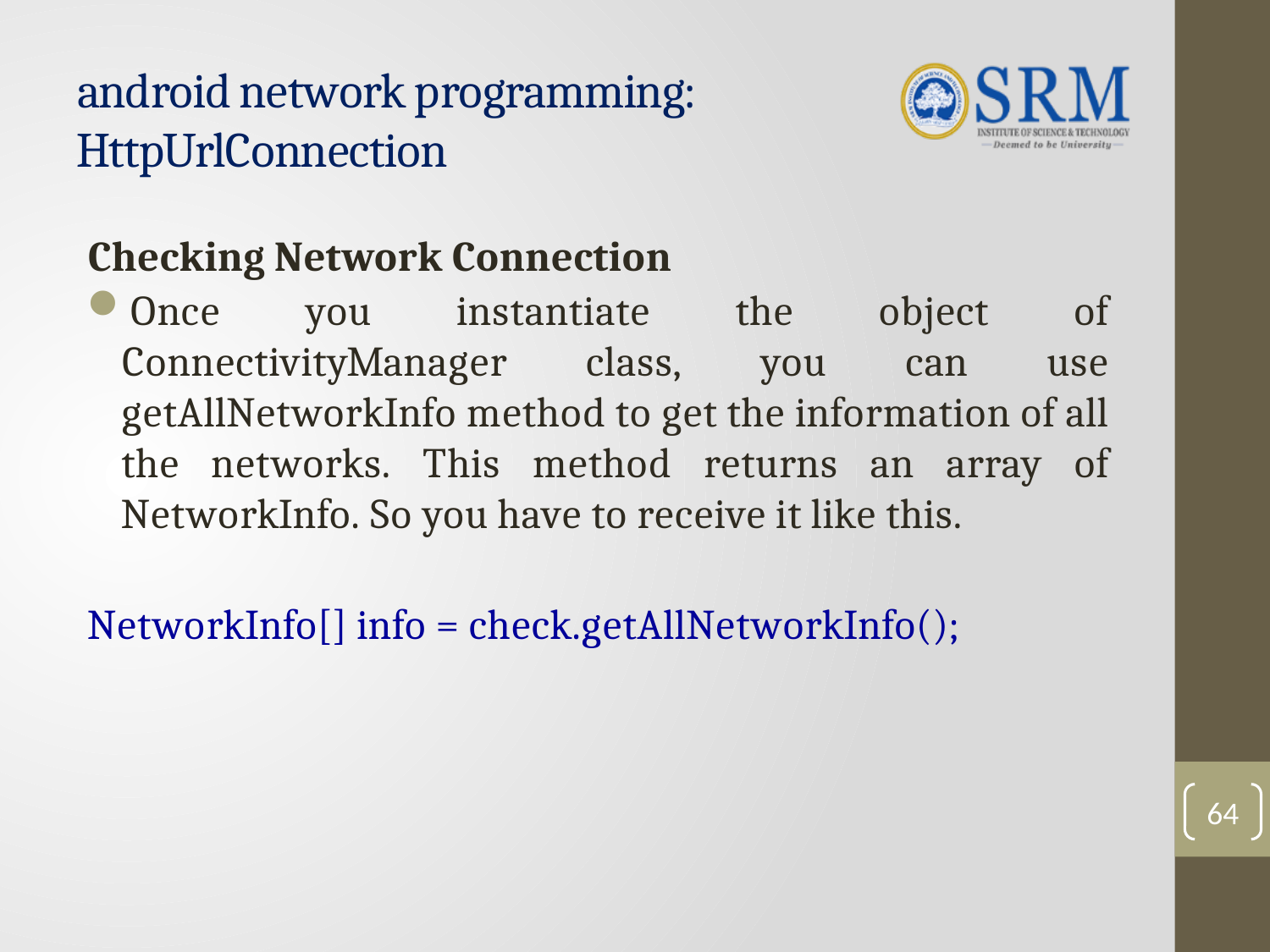

# android network programming: HttpUrlConnection
Checking Network Connection
Once you instantiate the object of ConnectivityManager class, you can use getAllNetworkInfo method to get the information of all the networks. This method returns an array of NetworkInfo. So you have to receive it like this.

NetworkInfo[] info = check.getAllNetworkInfo();

64